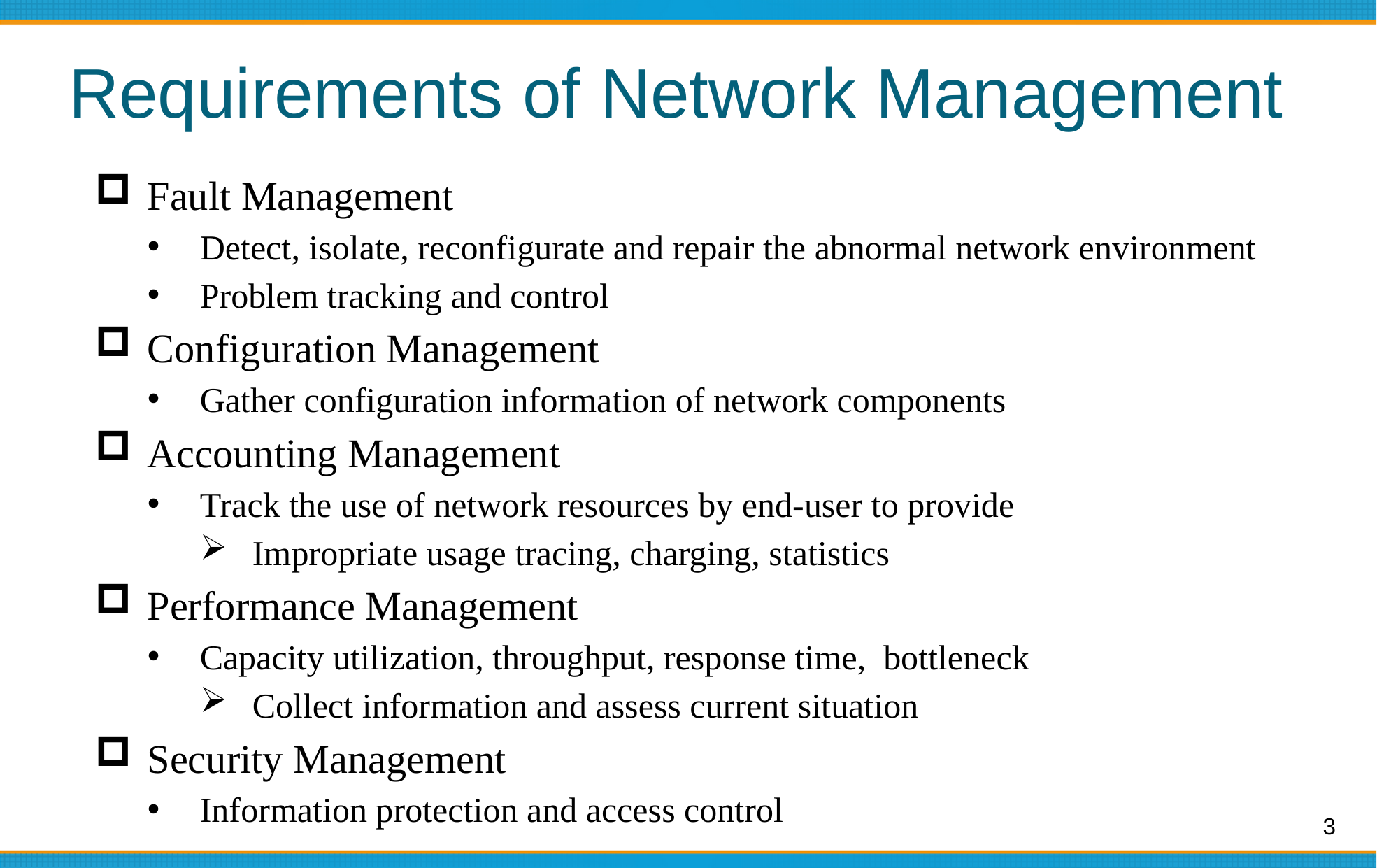

# Requirements of Network Management
Fault Management
Detect, isolate, reconfigurate and repair the abnormal network environment
Problem tracking and control
Configuration Management
Gather configuration information of network components
Accounting Management
Track the use of network resources by end-user to provide
Impropriate usage tracing, charging, statistics
Performance Management
Capacity utilization, throughput, response time,  bottleneck
Collect information and assess current situation
Security Management
Information protection and access control
3